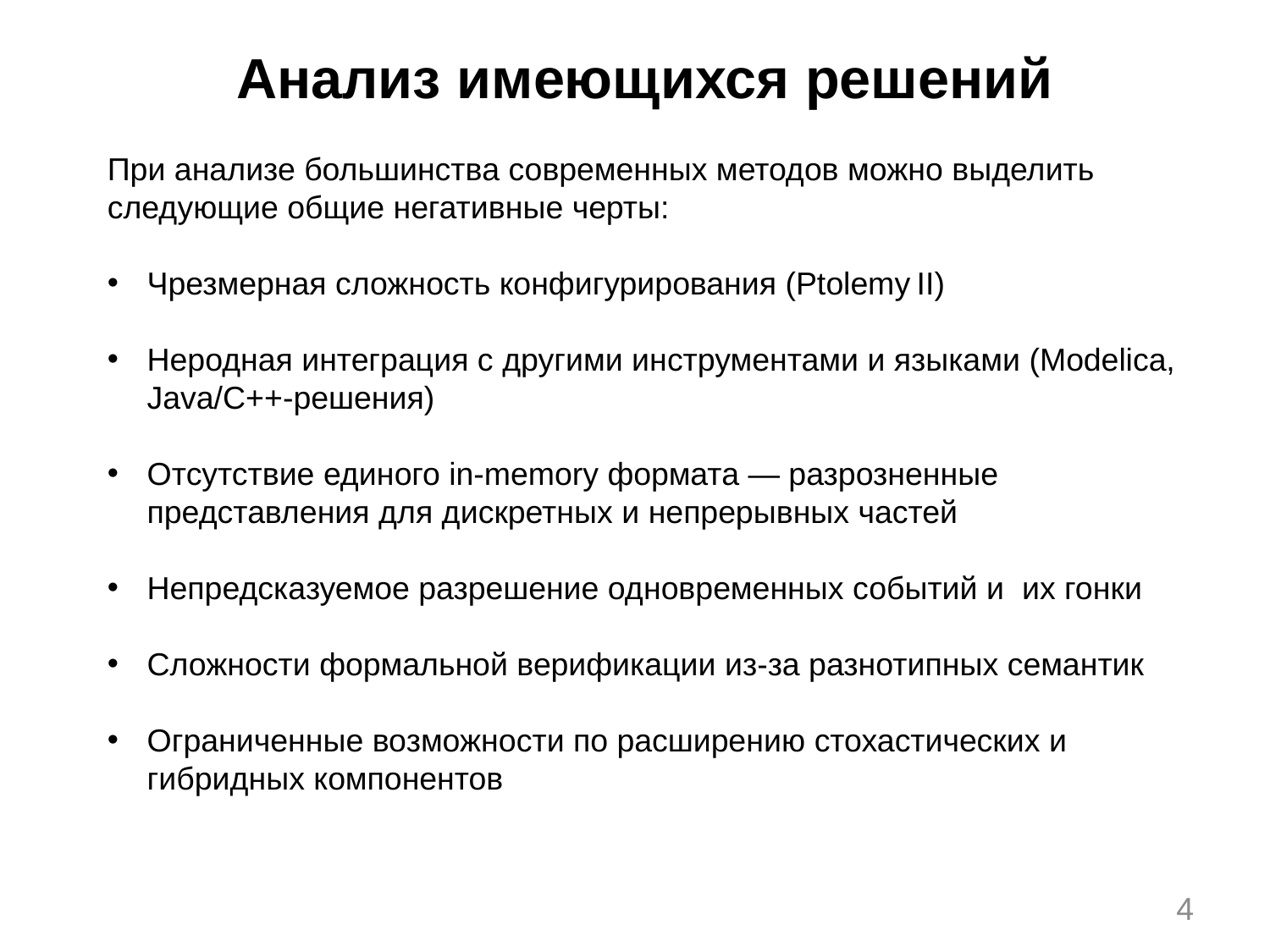

Анализ имеющихся решений
При анализе большинства современных методов можно выделить следующие общие негативные черты:

Чрезмерная сложность конфигурирования (Ptolemy II)

Неродная интеграция с другими инструментами и языками (Modelica, Java/C++‑решения)

Отсутствие единого in‑memory формата — разрозненные представления для дискретных и непрерывных частей

Непредсказуемое разрешение одновременных событий и  их гонки

Сложности формальной верификации из‑за разнотипных семантик

Ограниченные возможности по расширению стохастических и гибридных компонентов

4